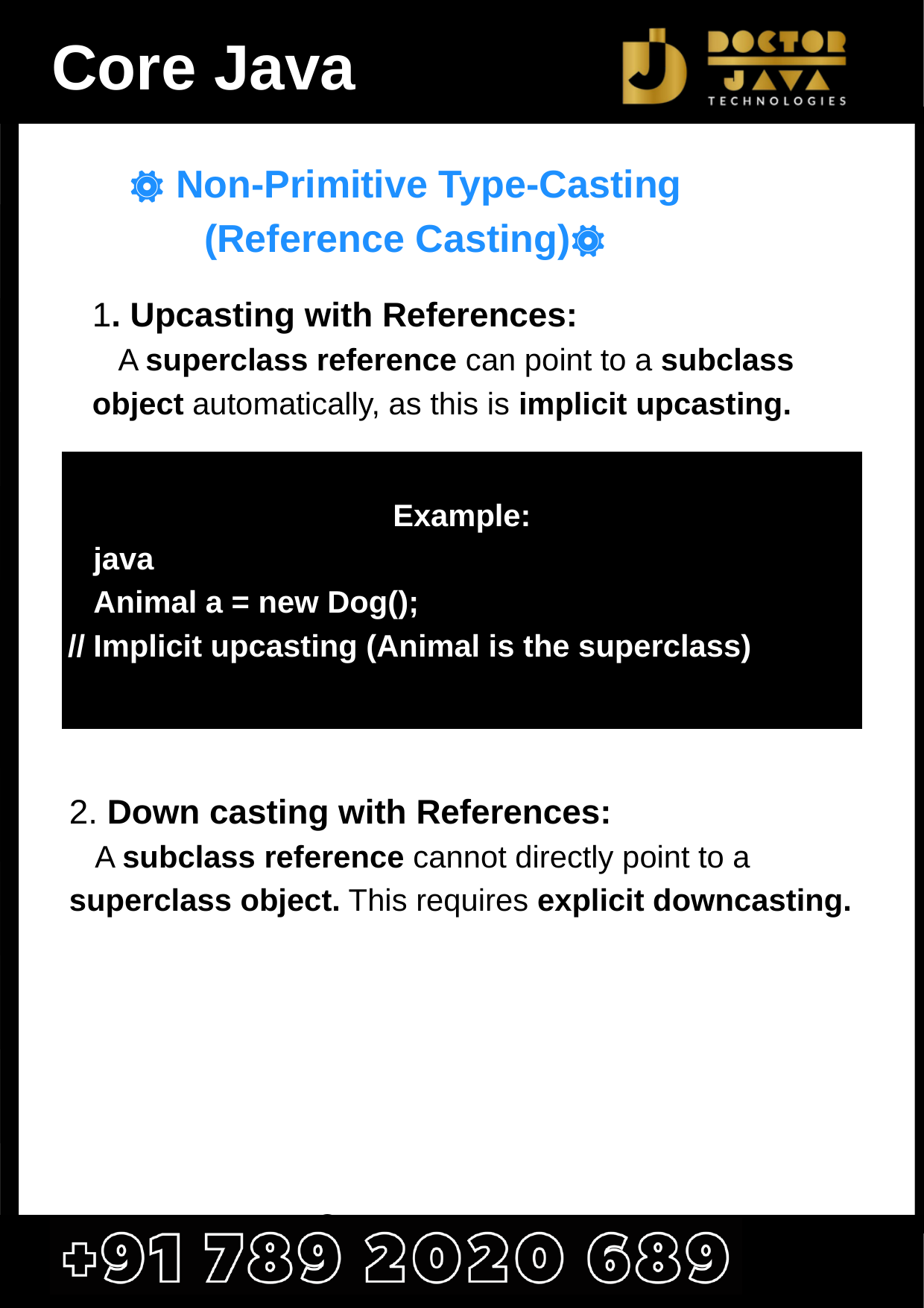

Core Java

⚙️ Non-Primitive Type-Casting (Reference Casting)⚙️
1. Upcasting with References:
   A superclass reference can point to a subclass object automatically, as this is implicit upcasting.

  Example:
   java
   Animal a = new Dog();
// Implicit upcasting (Animal is the superclass)

2. Down casting with References:
   A subclass reference cannot directly point to a superclass object. This requires explicit downcasting.